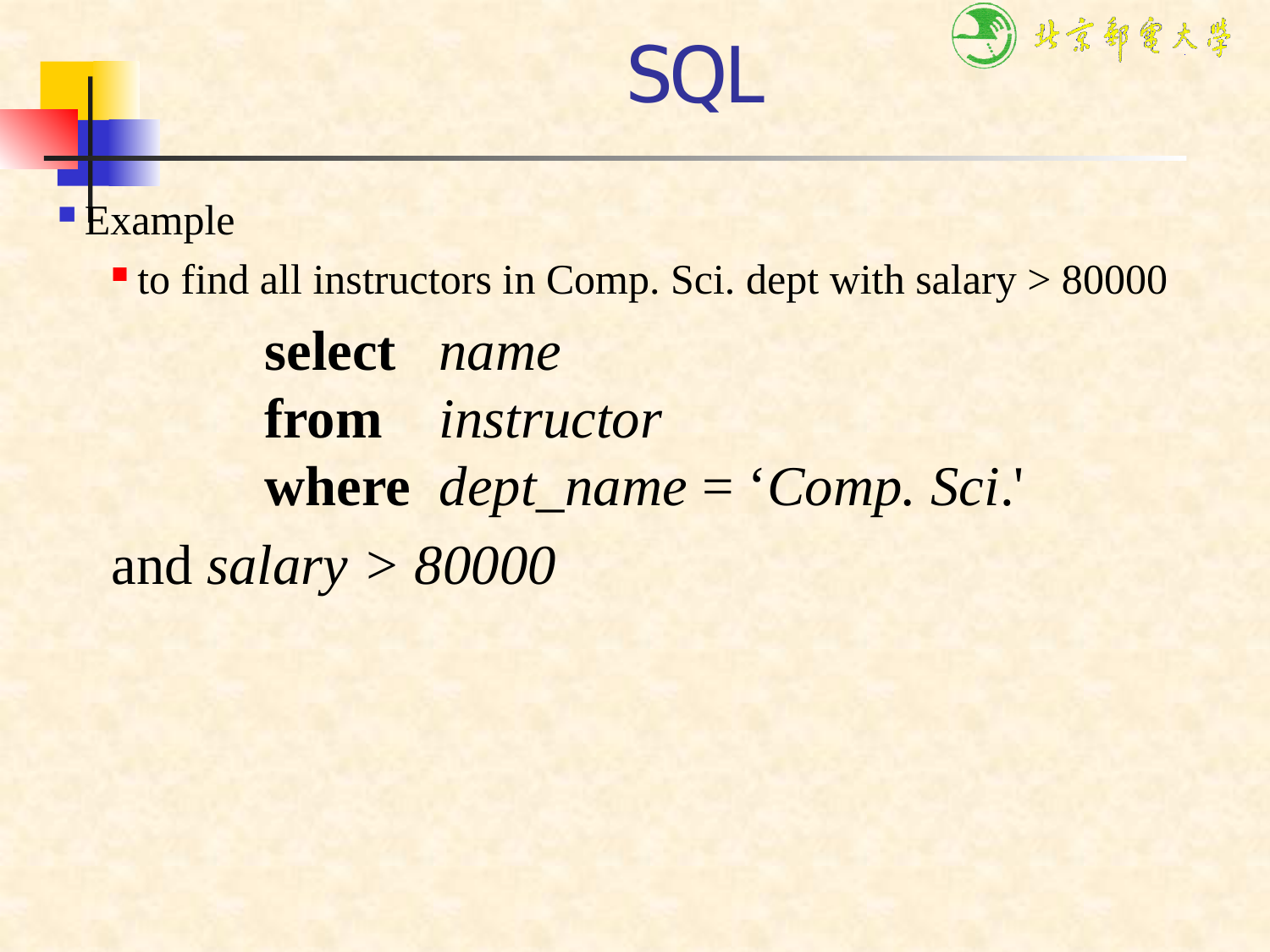

# SQL
Example
to find all instructors in Comp. Sci. dept with salary > 80000
		select   name
	from    instructor
	where  dept_name = ‘Comp. Sci.'
and salary > 80000

58